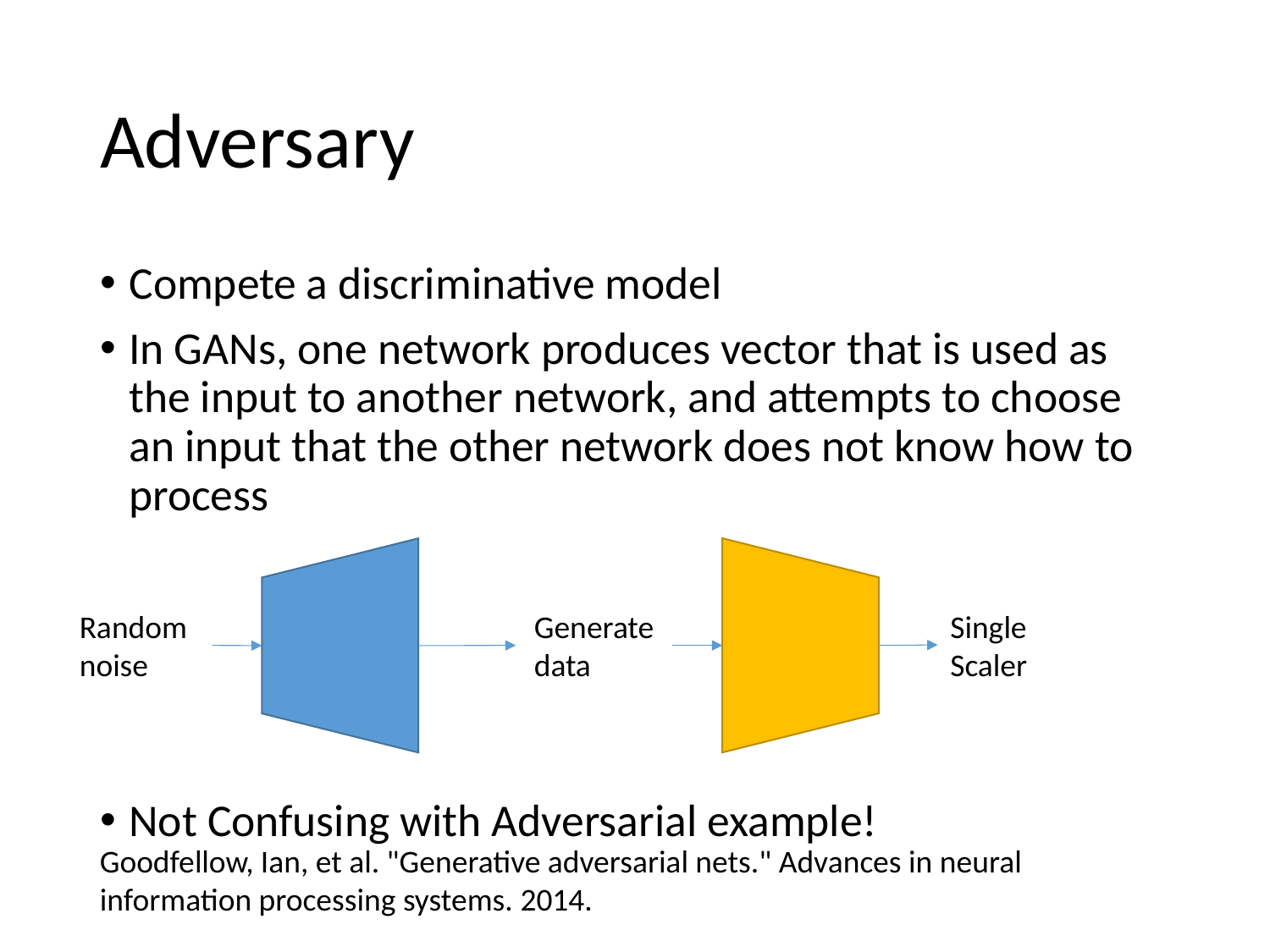

# Adversary
Compete a discriminative model
In GANs, one network produces vector that is used as the input to another network, and attempts to choose an input that the other network does not know how to process

Not Confusing with Adversarial example!

Generate data
Single Scaler
Random noise
Goodfellow, Ian, et al. "Generative adversarial nets." Advances in neural information processing systems. 2014.